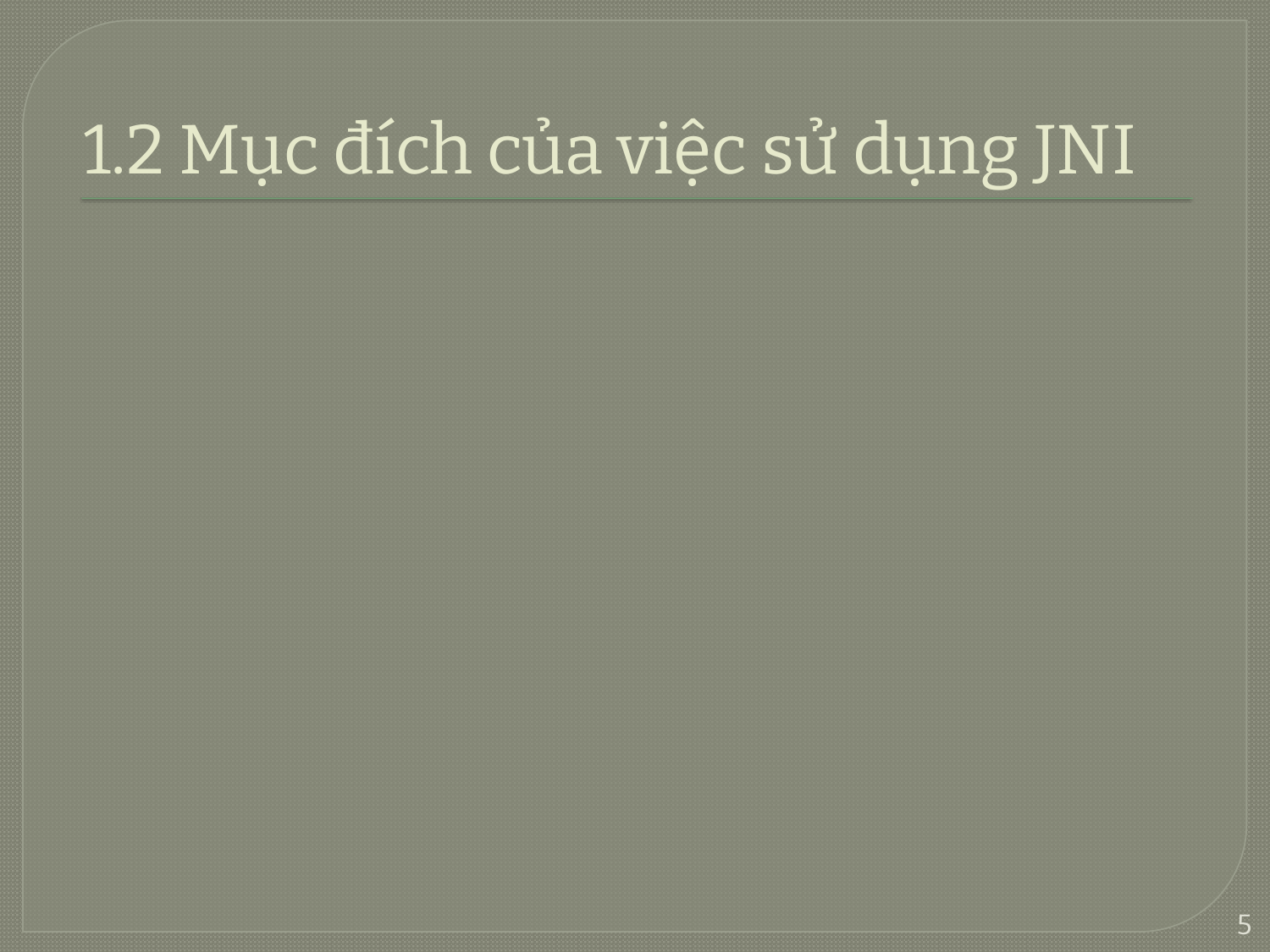

# 1.2 Mục đích của việc sử dụng JNI

5